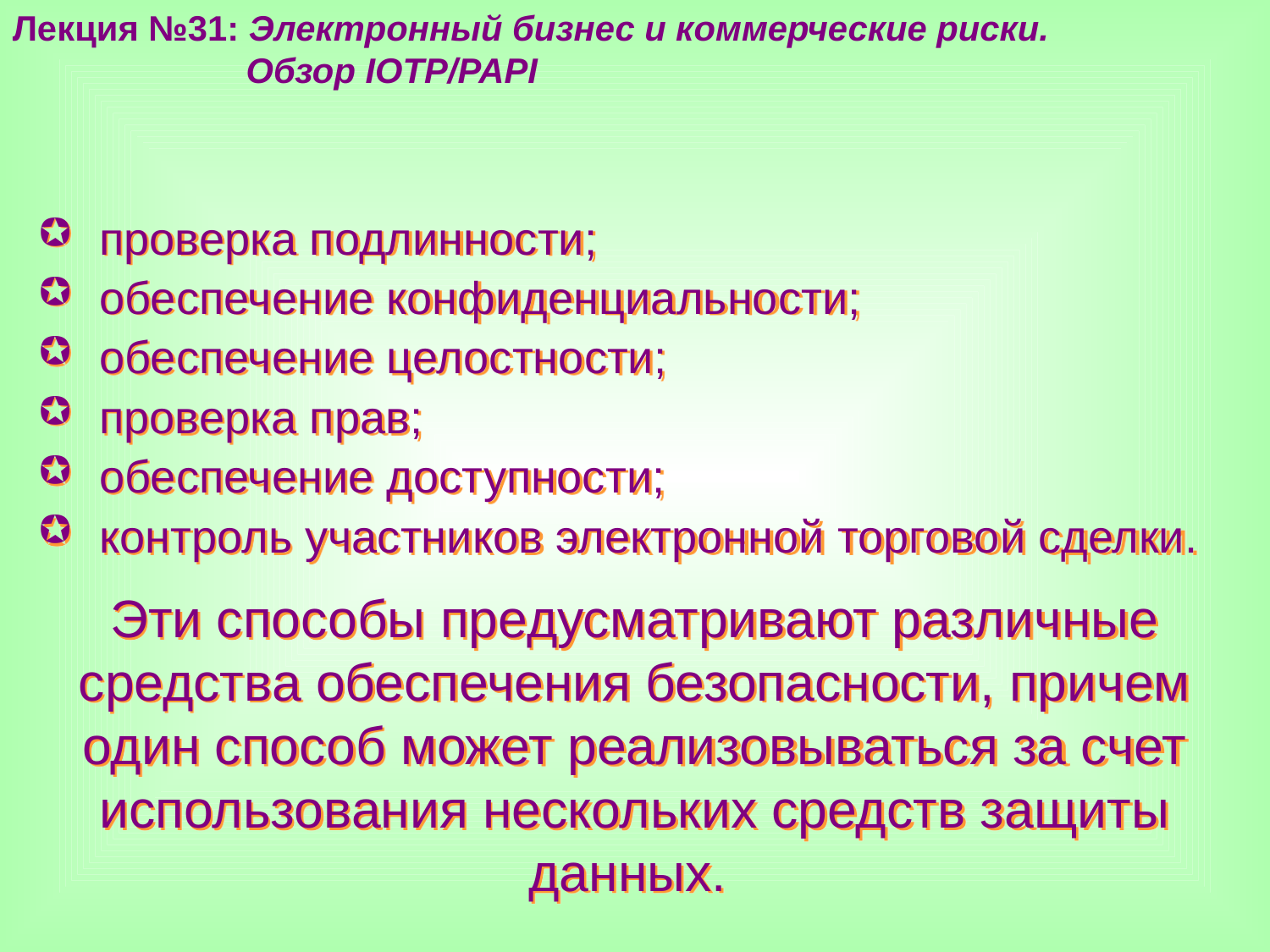

Лекция №31: Электронный бизнес и коммерческие риски.
                        Обзор IOTP/PAPI
проверка подлинности;
обеспечение конфиденциальности;
обеспечение целостности;
проверка прав;
обеспечение доступности;
контроль участников электронной торговой сделки.
Эти способы предусматривают различные средства обеспечения безопасности, причем один способ может реализовываться за счет использования нескольких средств защиты данных.